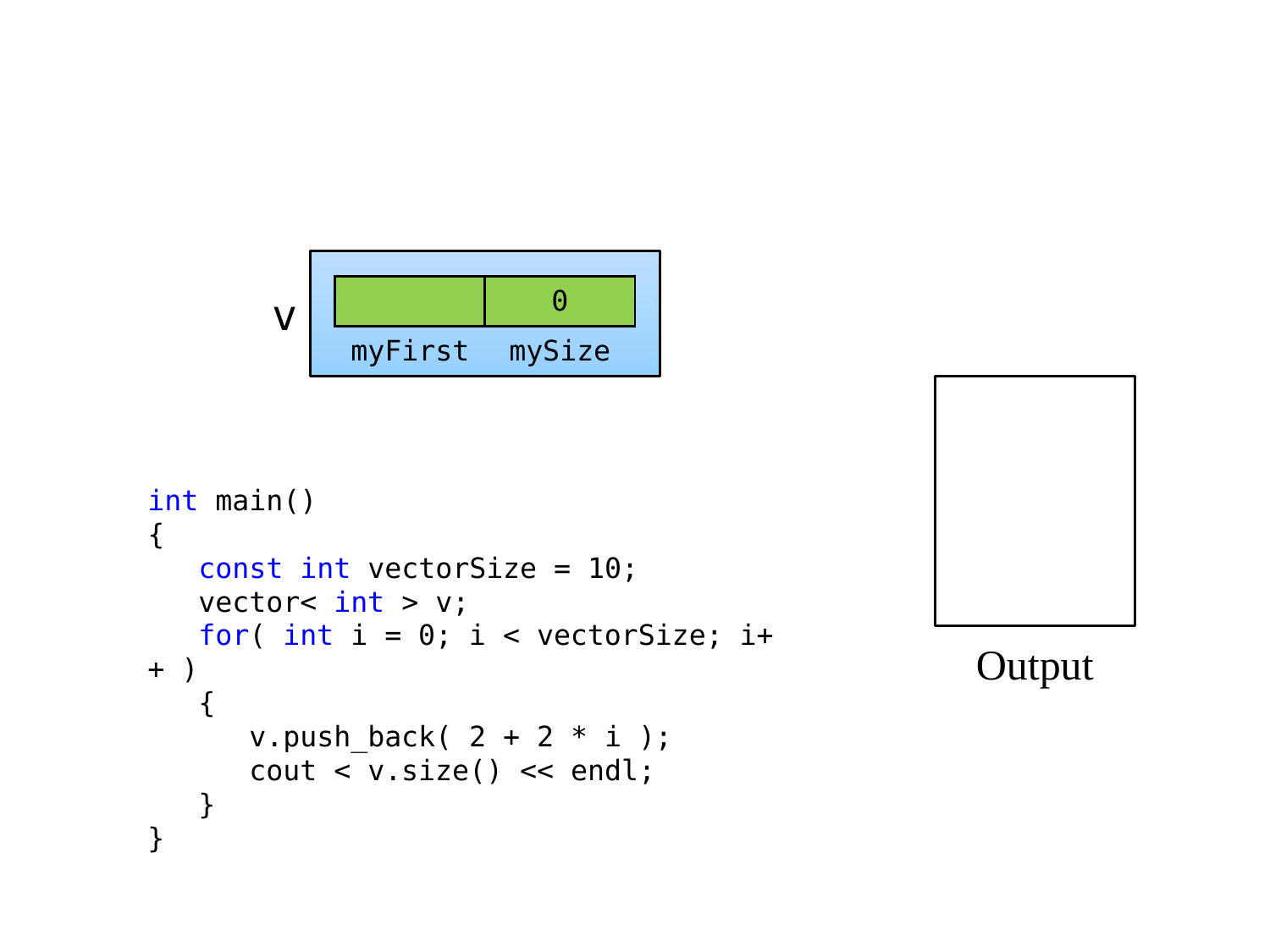

v
|  | 0 |
| --- | --- |
| myFirst | mySize |

int main()
{
   const int vectorSize = 10;
   vector< int > v;
   for( int i = 0; i < vectorSize; i++ )
   {
      v.push_back( 2 + 2 * i );
      cout < v.size() << endl;
   }
}
Output